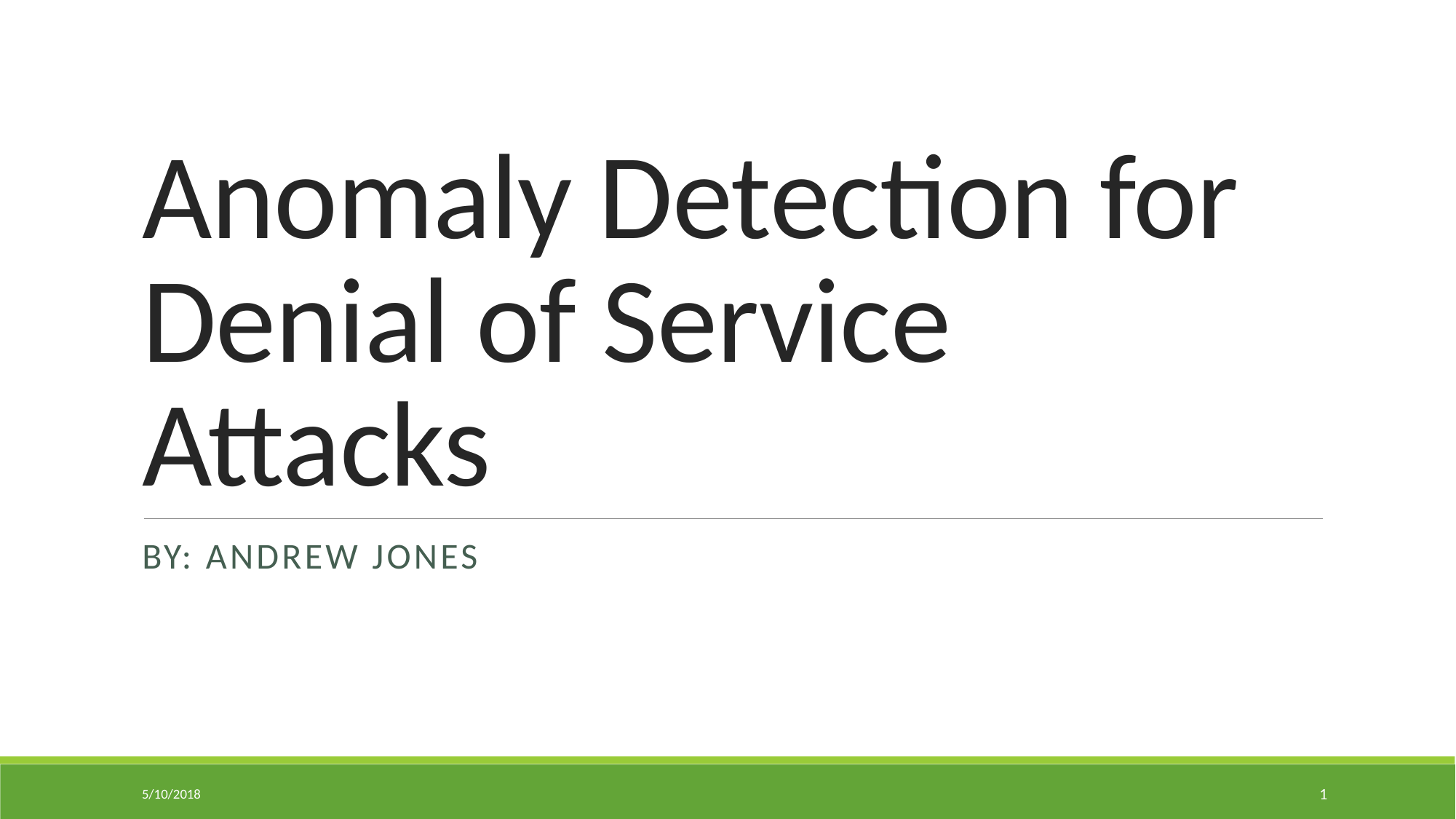

# Anomaly Detection for Denial of Service Attacks
By: Andrew jones
5/10/2018
1